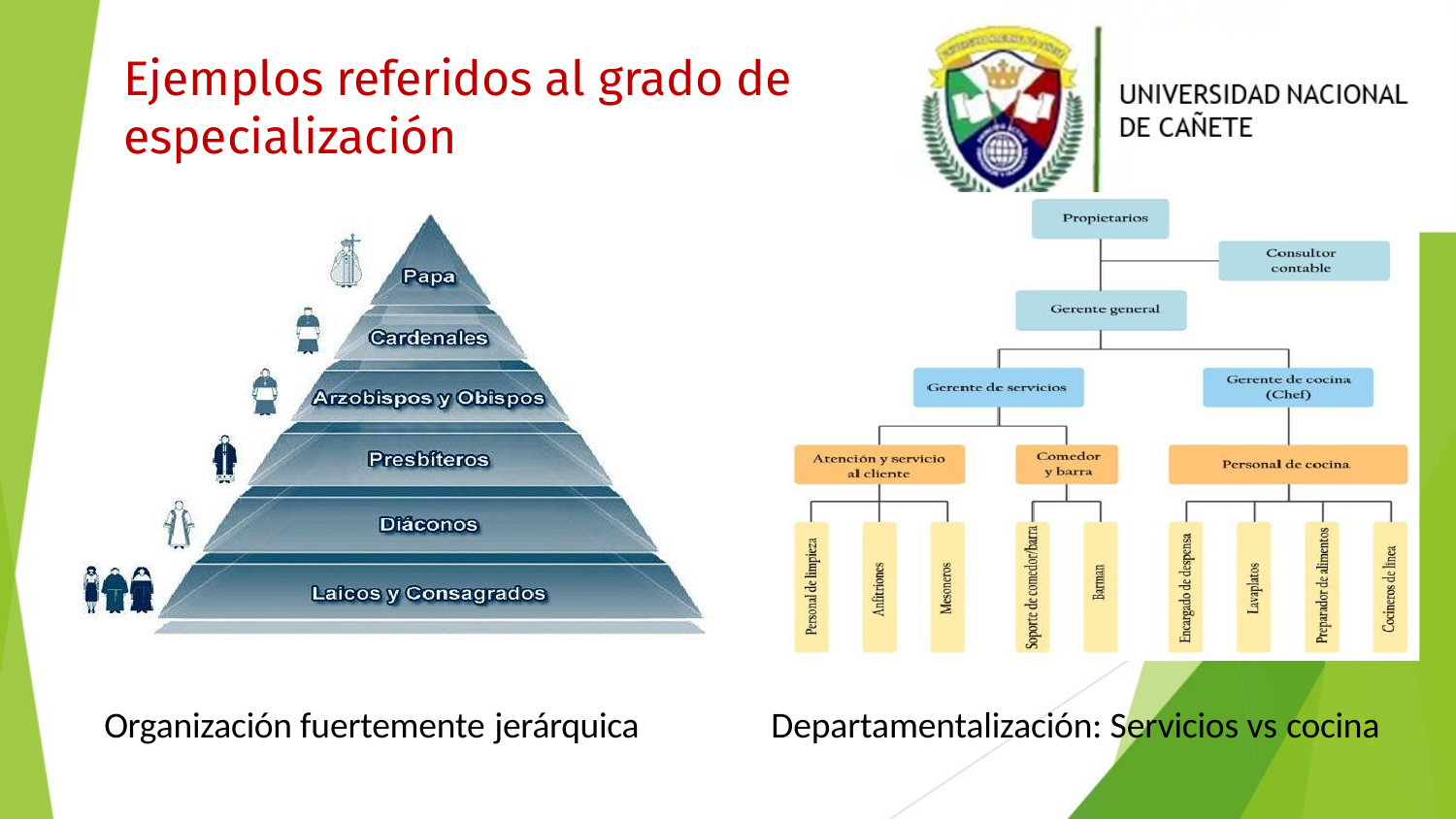

# Ejemplos referidos al grado de especialización

Organización fuertemente jerárquica
Departamentalización: Servicios vs cocina